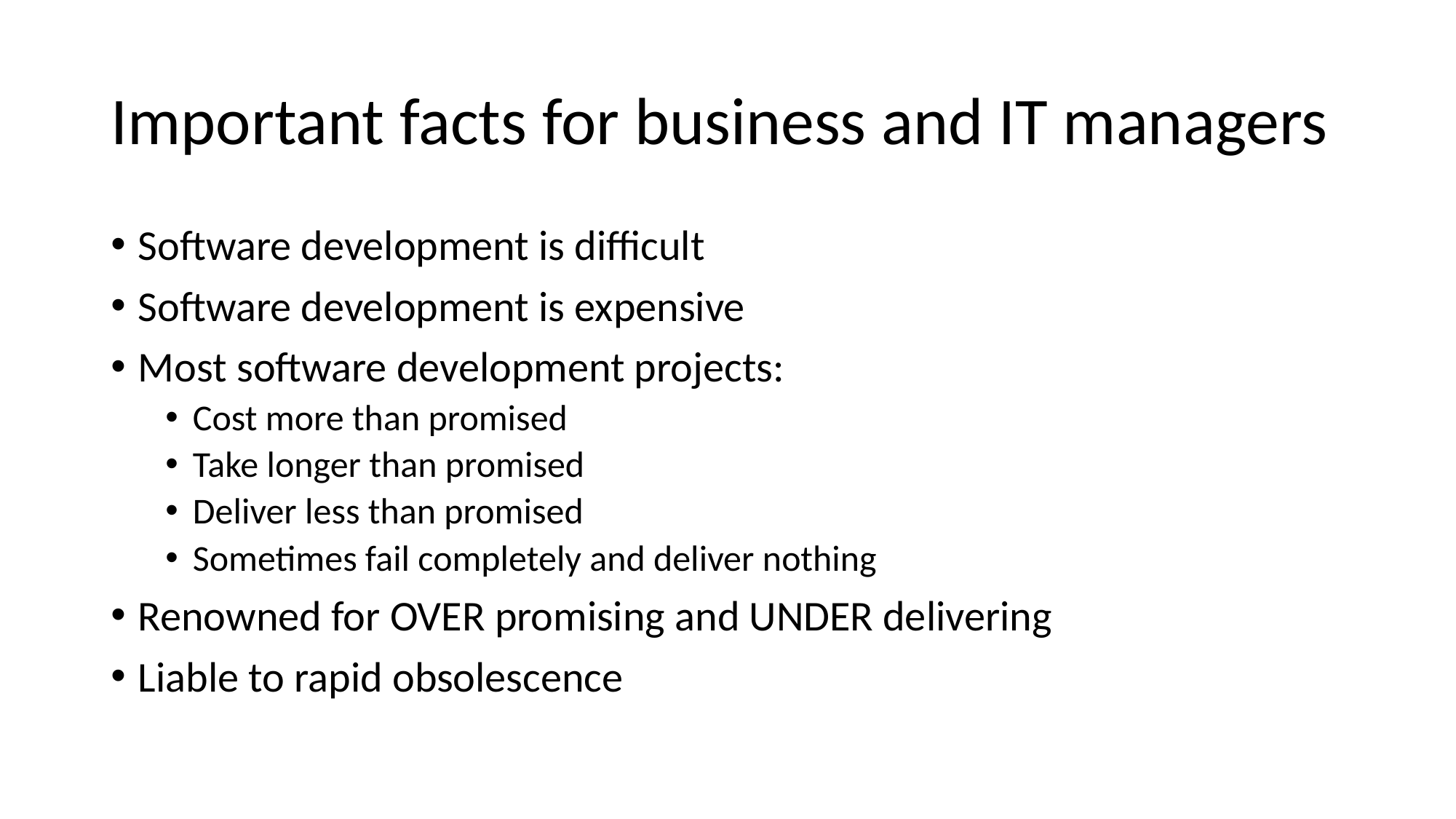

# Important facts for business and IT managers
Software development is difficult
Software development is expensive
Most software development projects:
Cost more than promised
Take longer than promised
Deliver less than promised
Sometimes fail completely and deliver nothing
Renowned for OVER promising and UNDER delivering
Liable to rapid obsolescence